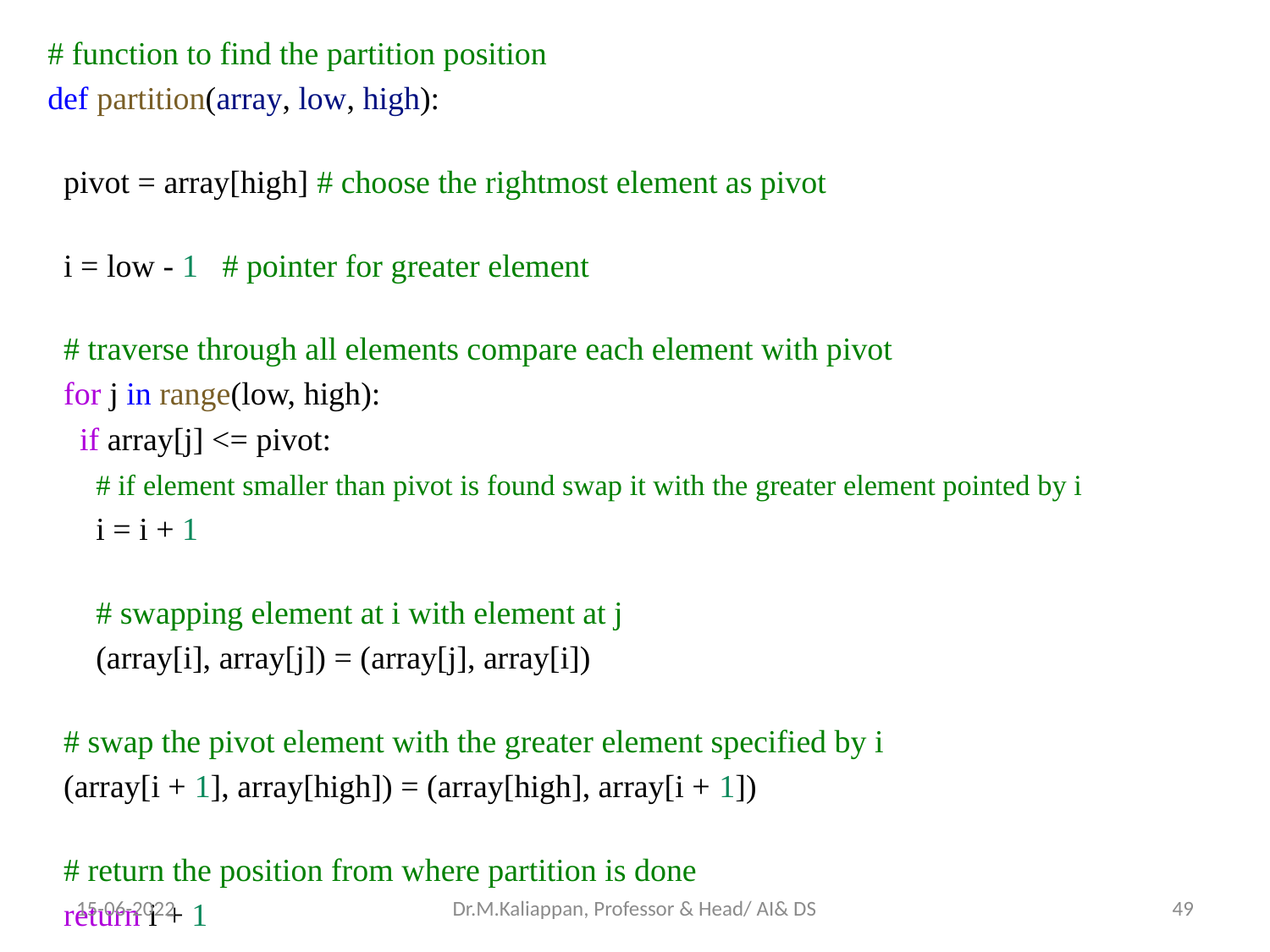

# function to find the partition position
def partition(array, low, high):
  pivot = array[high] # choose the rightmost element as pivot
  i = low - 1   # pointer for greater element
  # traverse through all elements compare each element with pivot
  for j in range(low, high):
    if array[j] <= pivot:
      # if element smaller than pivot is found swap it with the greater element pointed by i
      i = i + 1
      # swapping element at i with element at j
      (array[i], array[j]) = (array[j], array[i])
  # swap the pivot element with the greater element specified by i
  (array[i + 1], array[high]) = (array[high], array[i + 1])
  # return the position from where partition is done
  return i + 1

15-06-2022
Dr.M.Kaliappan, Professor & Head/ AI& DS
49